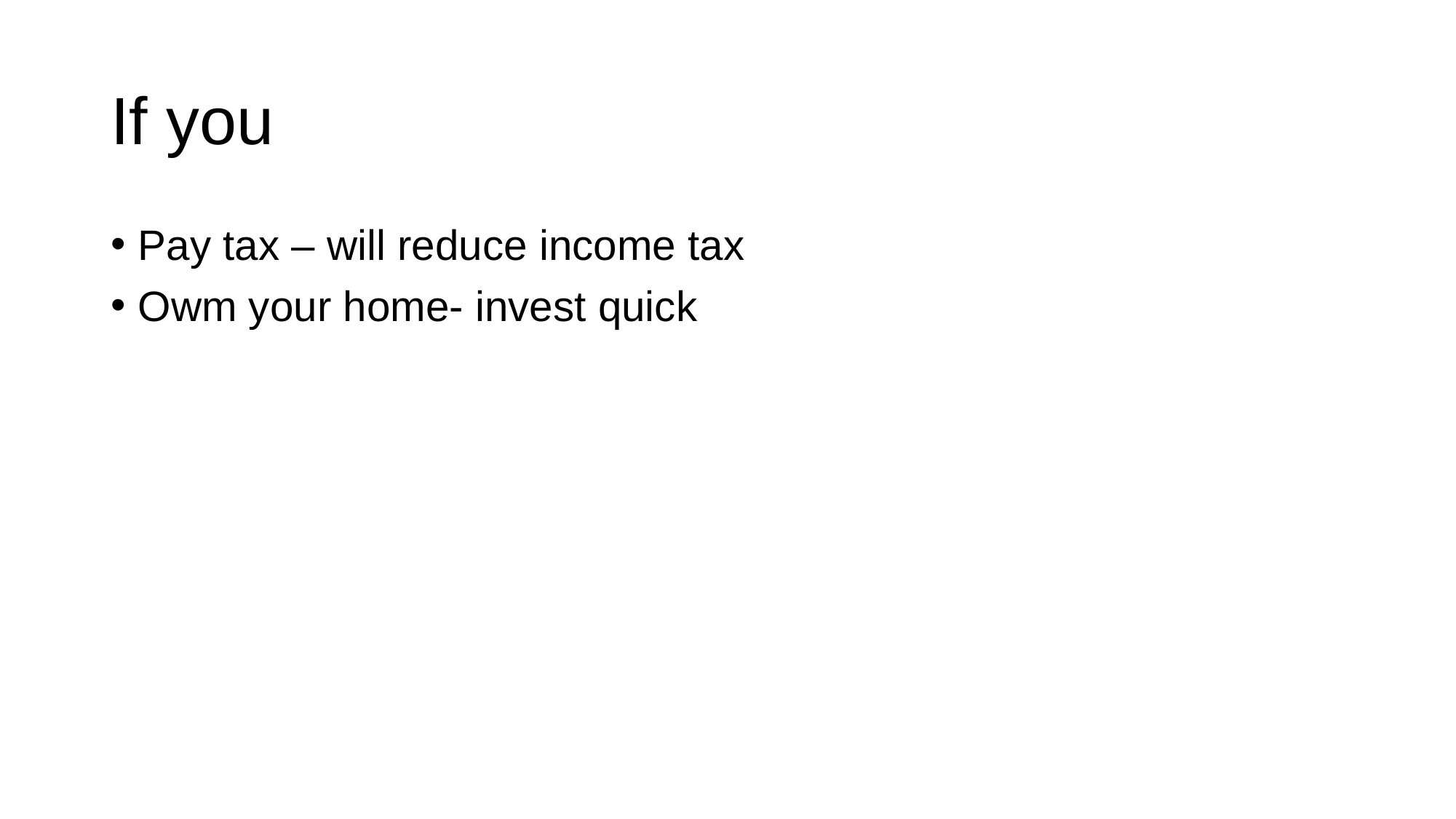

# If you
Pay tax – will reduce income tax
Owm your home- invest quick